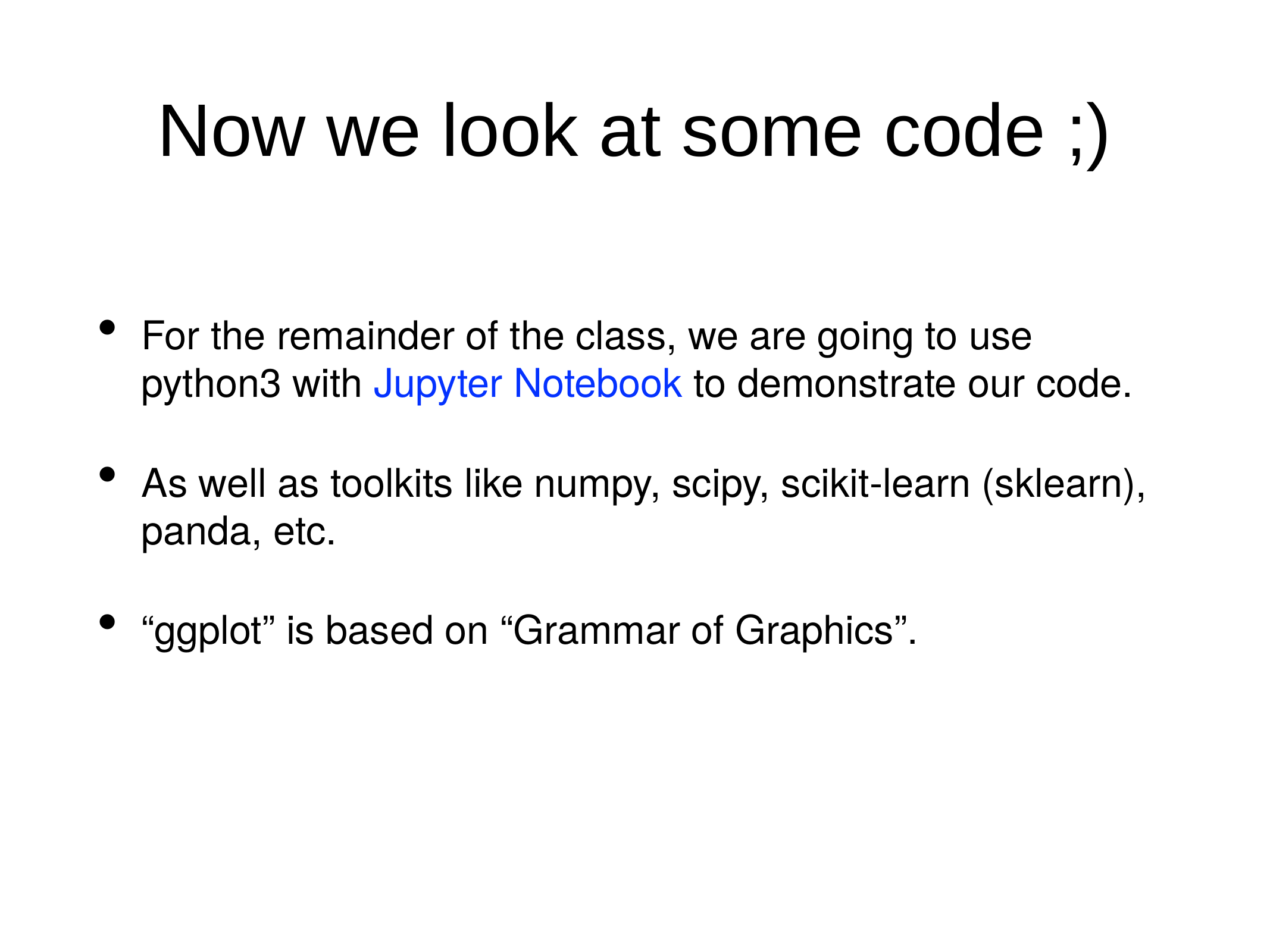

# Now we look at some code ;)
For the remainder of the class, we are going to use python3 with Jupyter Notebook to demonstrate our code.
As well as toolkits like numpy, scipy, scikit-learn (sklearn), panda, etc.
“ggplot” is based on “Grammar of Graphics”.